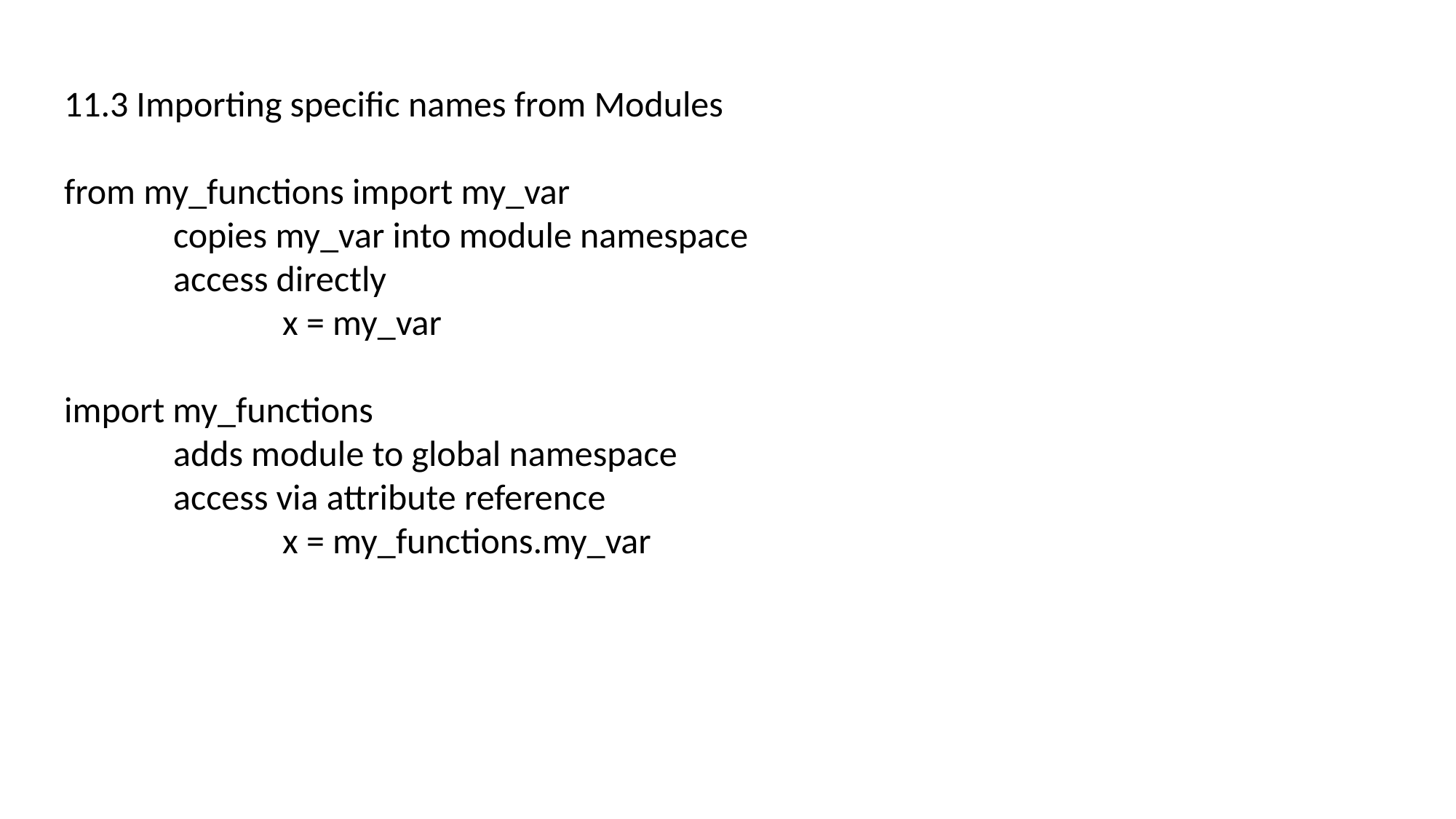

11.3 Importing specific names from Modules

from my_functions import my_var
	copies my_var into module namespace
	access directly
		x = my_var

import my_functions
	adds module to global namespace
	access via attribute reference
		x = my_functions.my_var